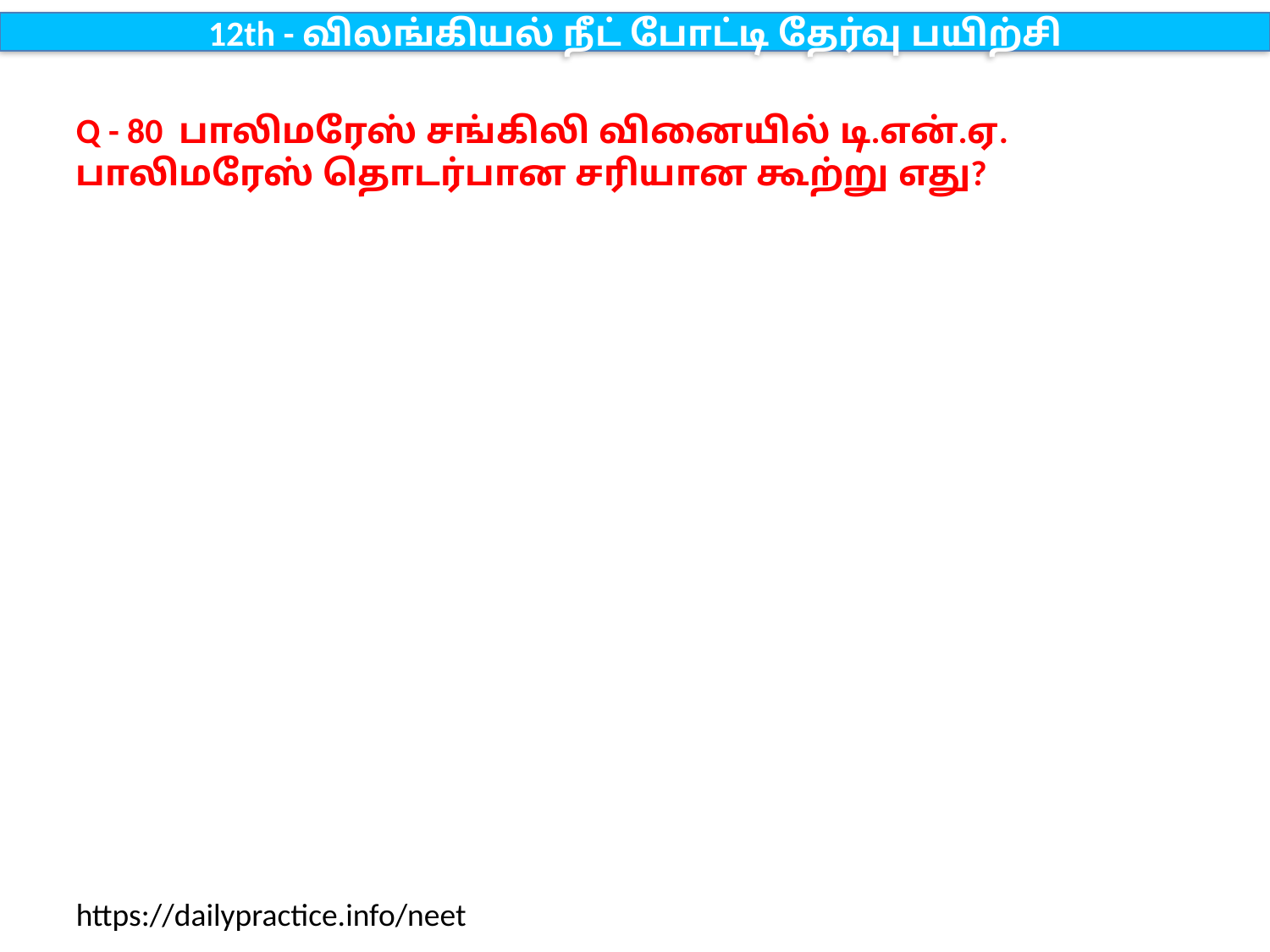

12th - விலங்கியல் நீட் போட்டி தேர்வு பயிற்சி

Q - 80  பாலிமரேஸ் சங்கிலி வினையில் டி.என்.ஏ. பாலிமரேஸ் தொடர்பான சரியான கூற்று எது?

https://dailypractice.info/neet